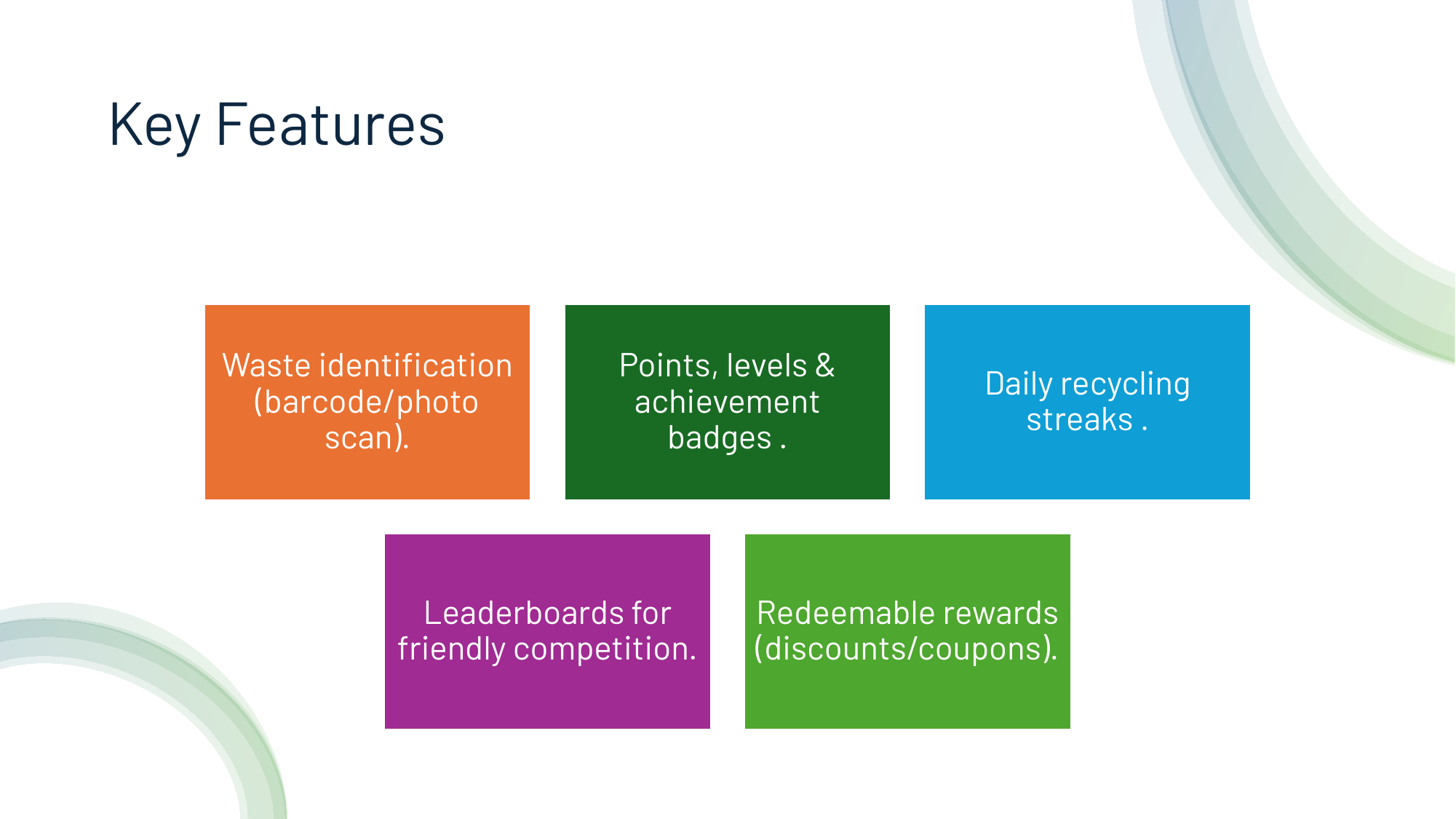

# Key Features
Waste identification (barcode/photo scan).
Points, levels & achievement badges .
Daily recycling streaks .
Leaderboards for friendly competition.
Redeemable rewards (discounts/coupons).